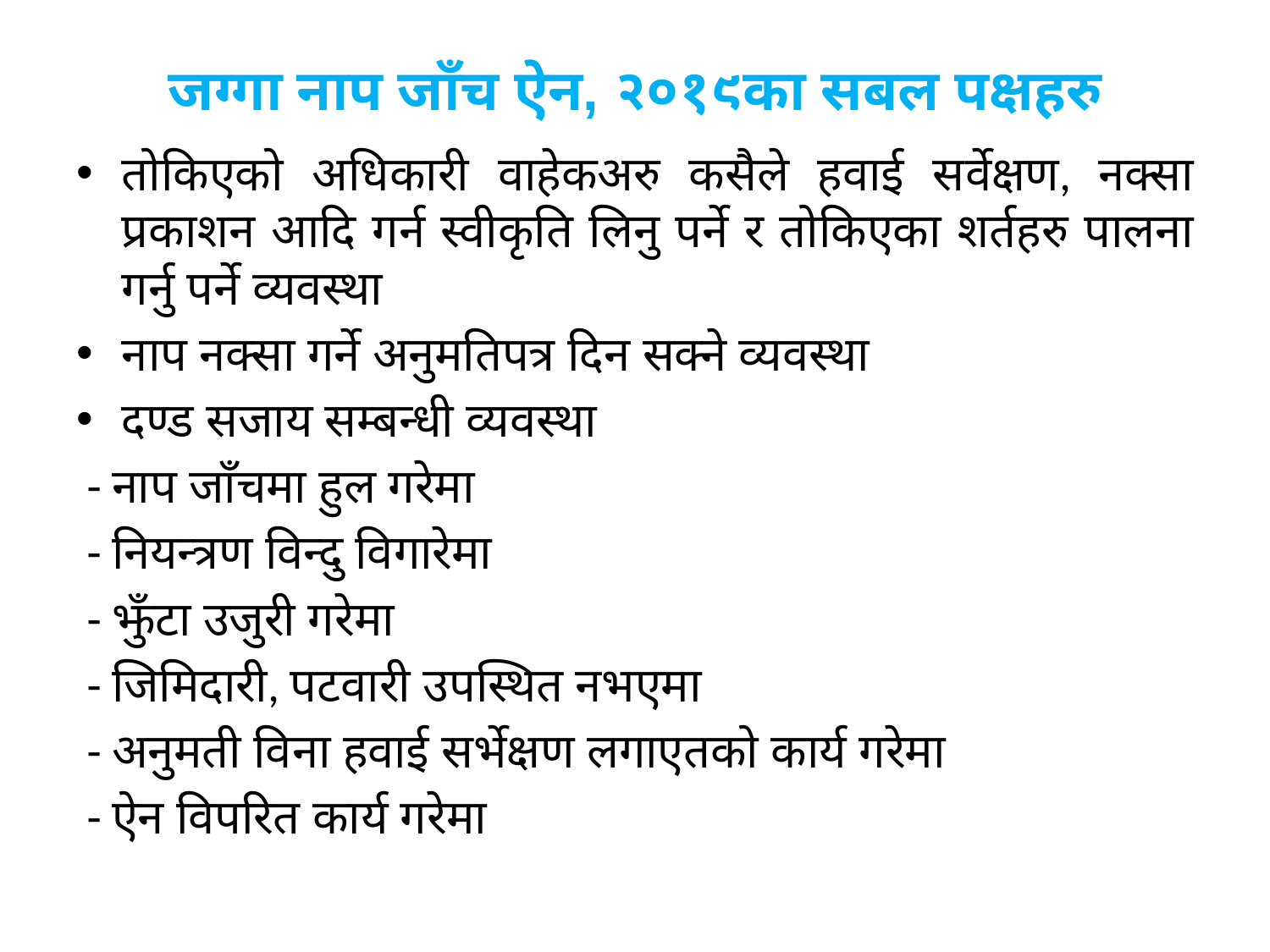

# जग्गा नाप जाँच ऐन, २०१९का सबल पक्षहरु
तोकिएको अधिकारी वाहेकअरु कसैले हवाई सर्वेक्षण, नक्सा प्रकाशन आदि गर्न स्वीकृति लिनु पर्ने र तोकिएका शर्तहरु पालना गर्नु पर्ने व्यवस्था
नाप नक्सा गर्ने अनुमतिपत्र दिन सक्ने व्यवस्था
दण्ड सजाय सम्बन्धी व्यवस्था
 - नाप जाँचमा हुल गरेमा
 - नियन्त्रण विन्दु विगारेमा
 - झुँटा उजुरी गरेमा
 - जिमिदारी, पटवारी उपस्थित नभएमा
 - अनुमती विना हवाई सर्भेक्षण लगाएतको कार्य गरेमा
 - ऐन विपरित कार्य गरेमा